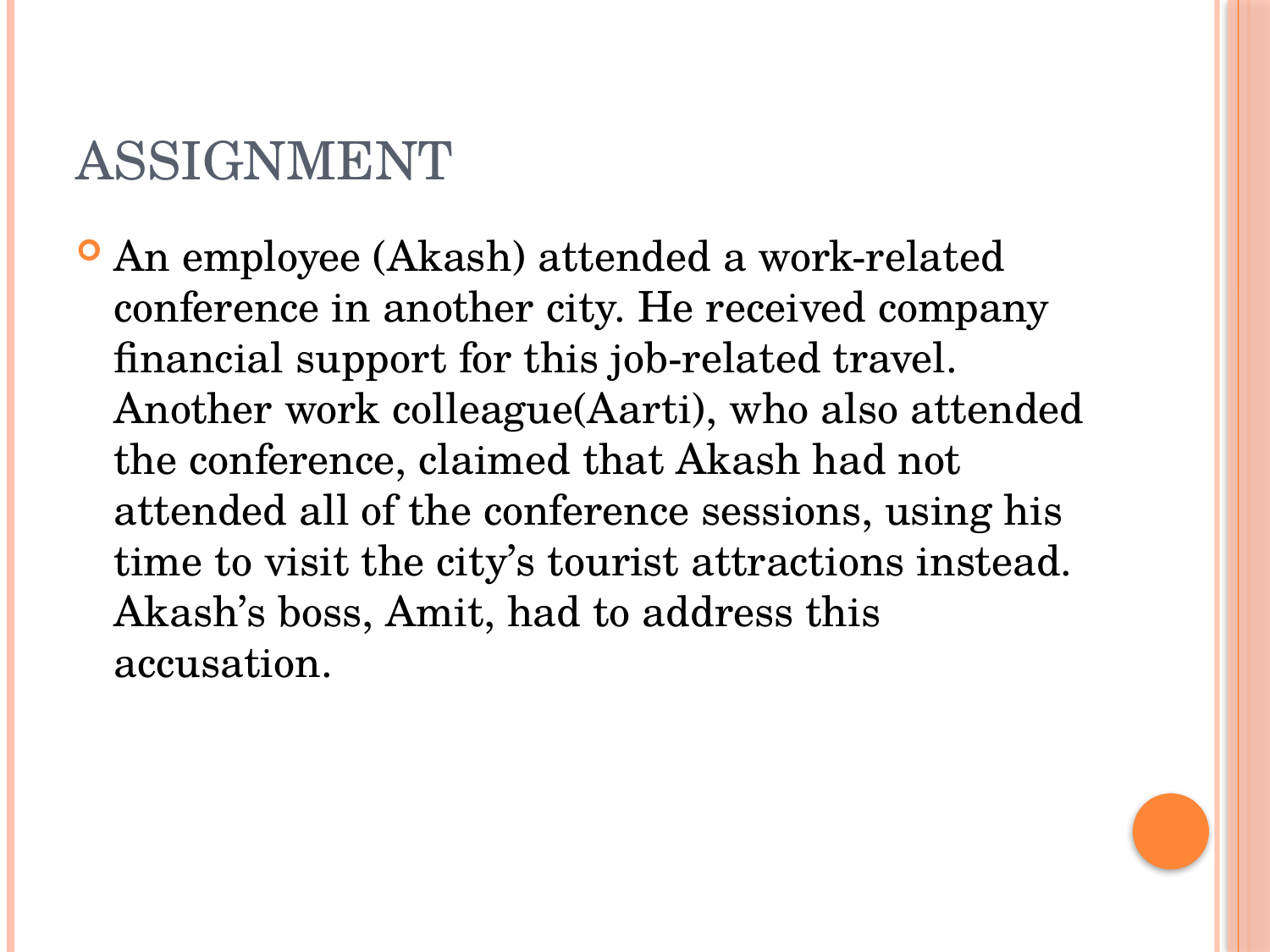

# Assignment
An employee (Akash) attended a work-related conference in another city. He received company financial support for this job-related travel. Another work colleague(Aarti), who also attended the conference, claimed that Akash had not attended all of the conference sessions, using his time to visit the city’s tourist attractions instead. Akash’s boss, Amit, had to address this accusation.